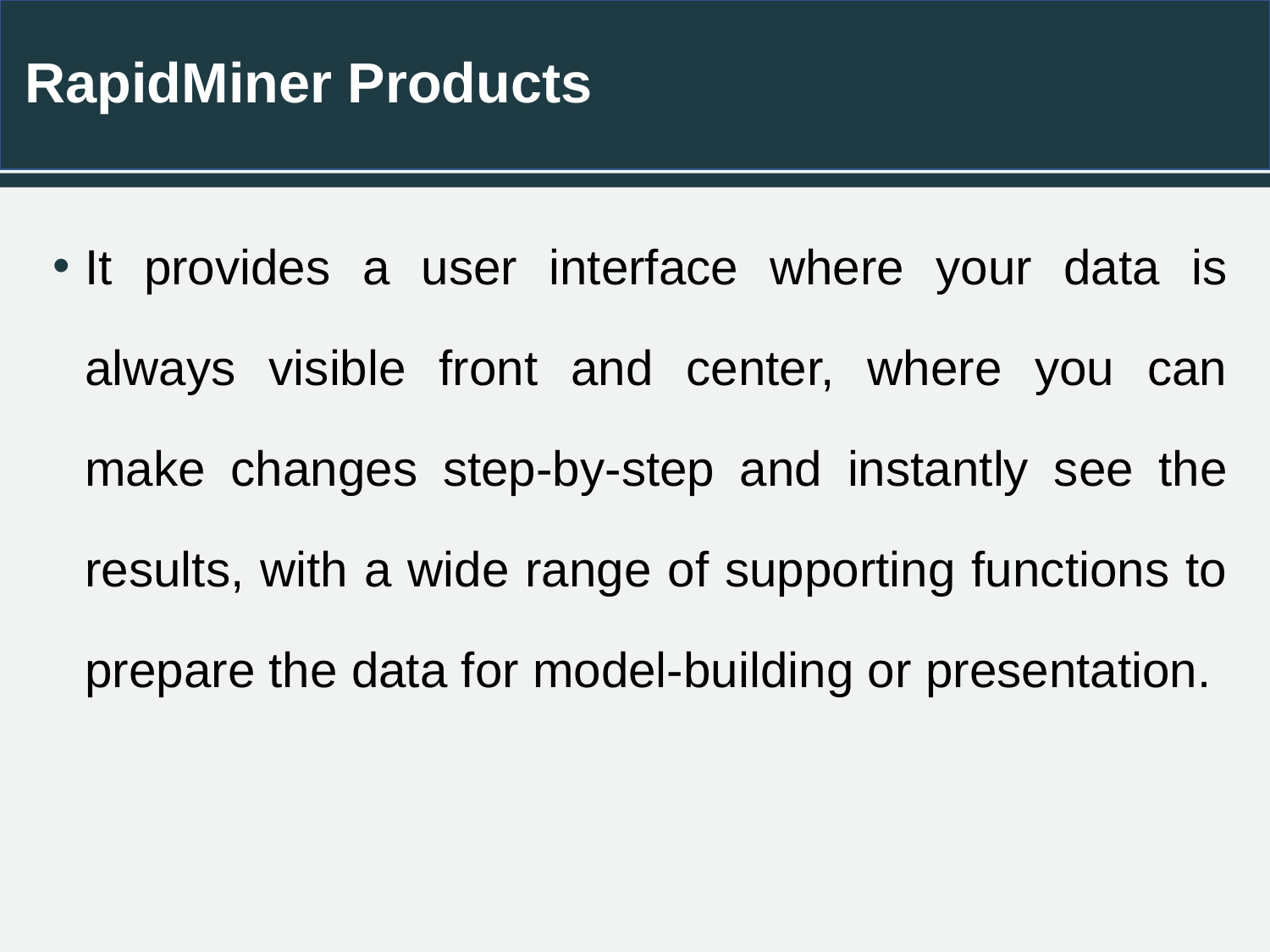

# RapidMiner Products
It provides a user interface where your data is always visible front and center, where you can make changes step-by-step and instantly see the results, with a wide range of supporting functions to prepare the data for model-building or presentation.